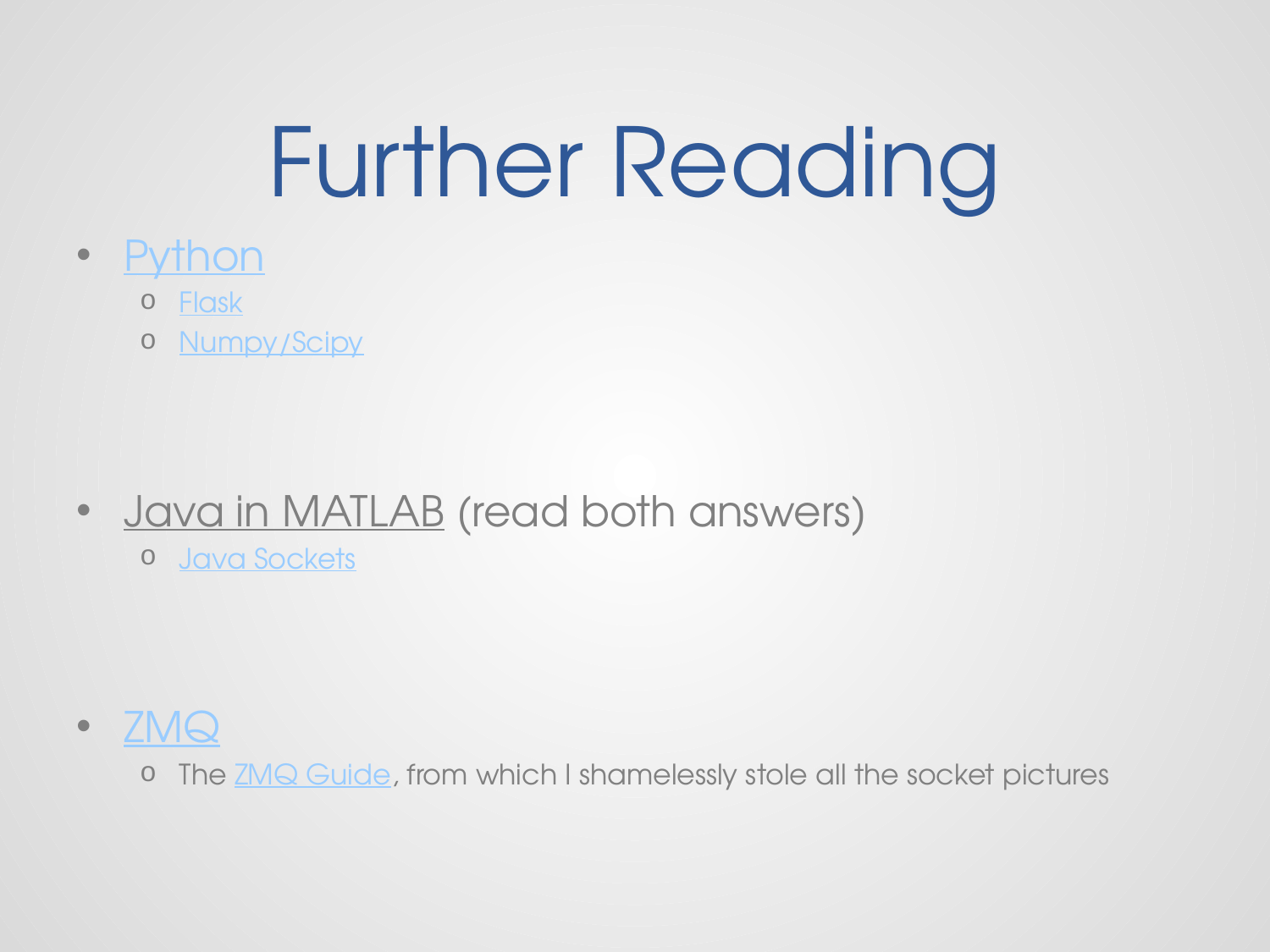

# Further Reading
Python
Flask
Numpy/Scipy

Java in MATLAB (read both answers)
Java Sockets

ZMQ
The ZMQ Guide, from which I shamelessly stole all the socket pictures